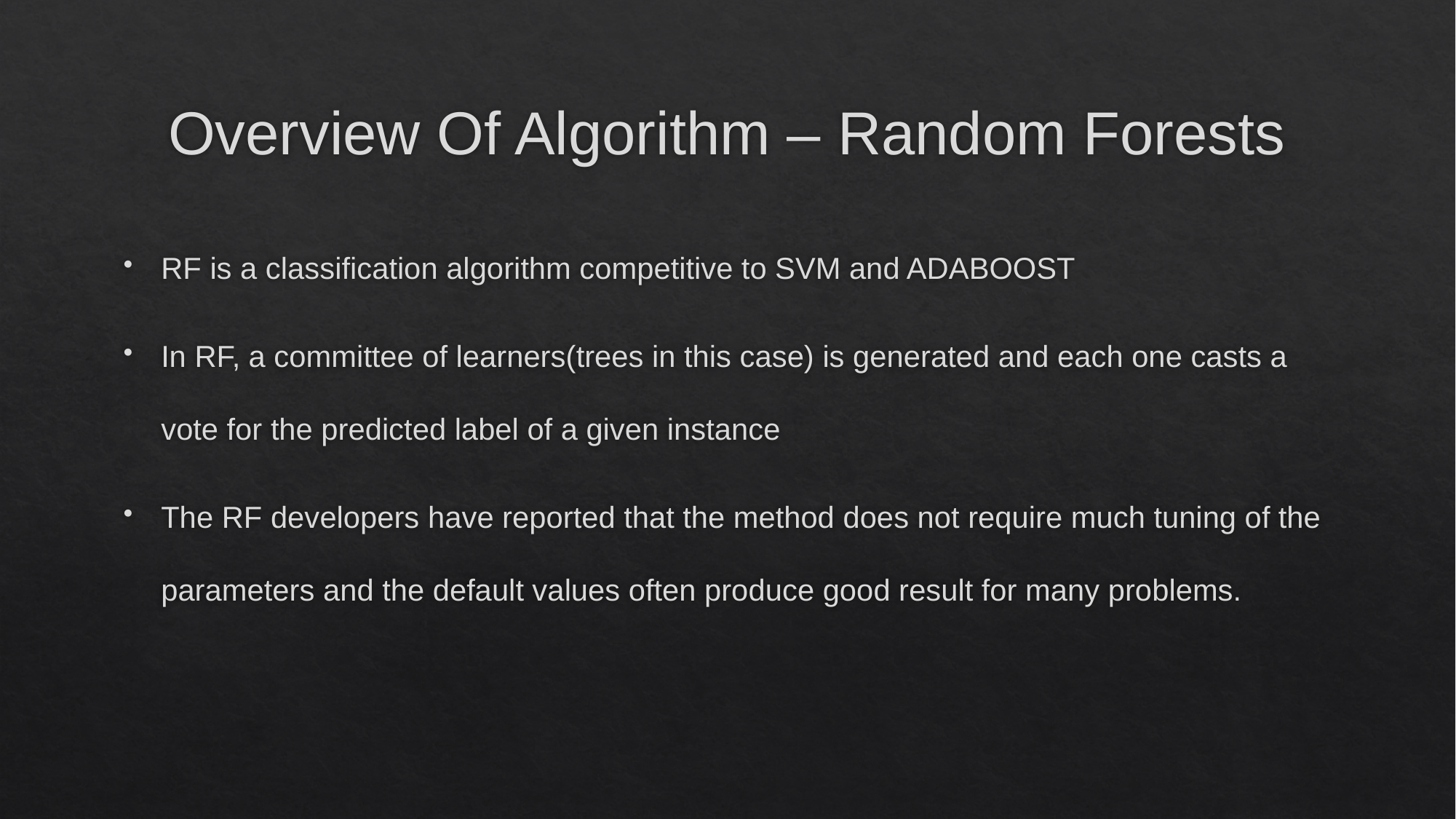

# Overview Of Algorithm – Random Forests
RF is a classification algorithm competitive to SVM and ADABOOST
In RF, a committee of learners(trees in this case) is generated and each one casts a vote for the predicted label of a given instance
The RF developers have reported that the method does not require much tuning of the parameters and the default values often produce good result for many problems.